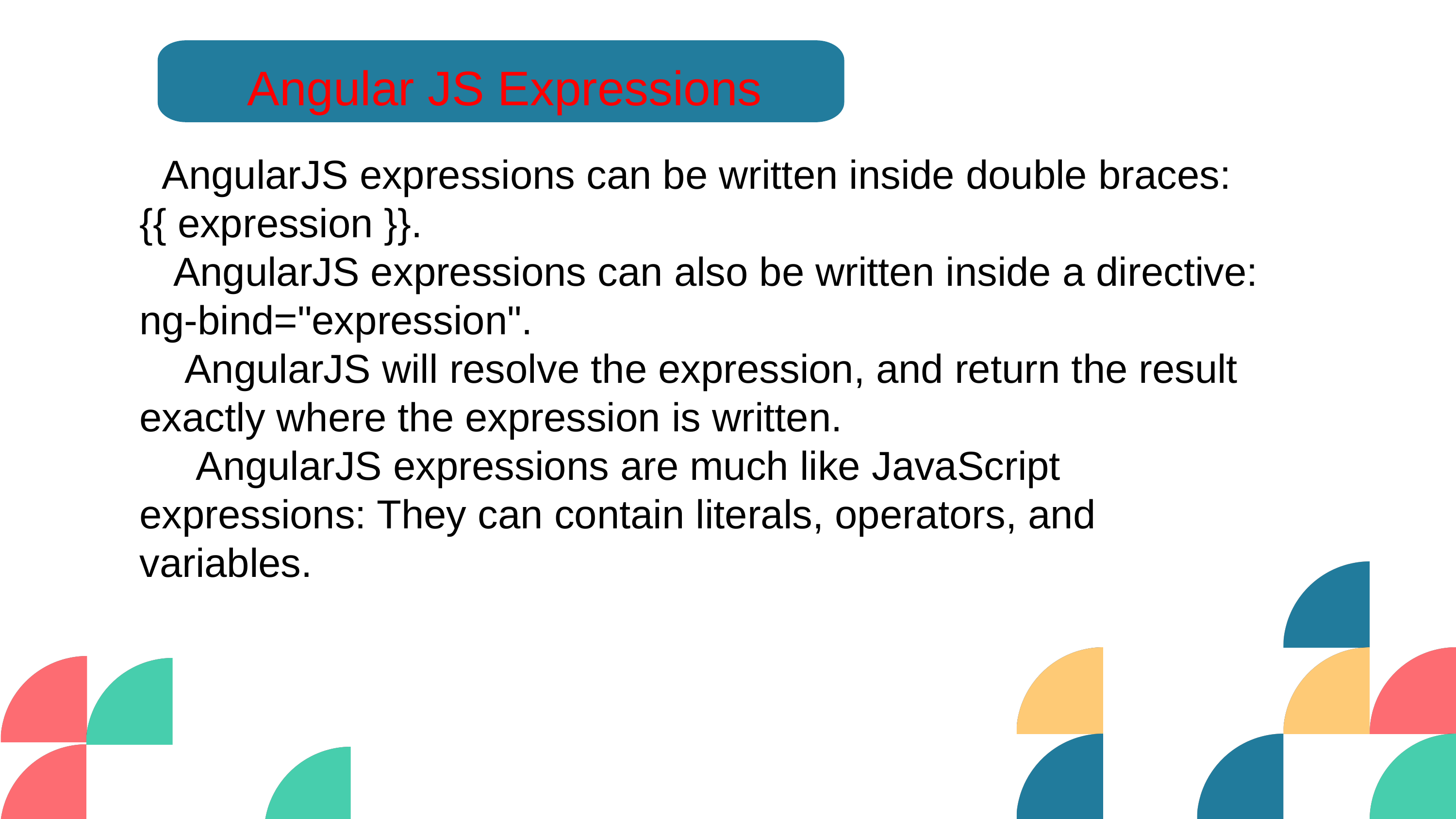

Angular JS Expressions
  AngularJS expressions can be written inside double braces: {{ expression }}.
   AngularJS expressions can also be written inside a directive: ng-bind="expression".
    AngularJS will resolve the expression, and return the result exactly where the expression is written.
     AngularJS expressions are much like JavaScript expressions: They can contain literals, operators, and variables.